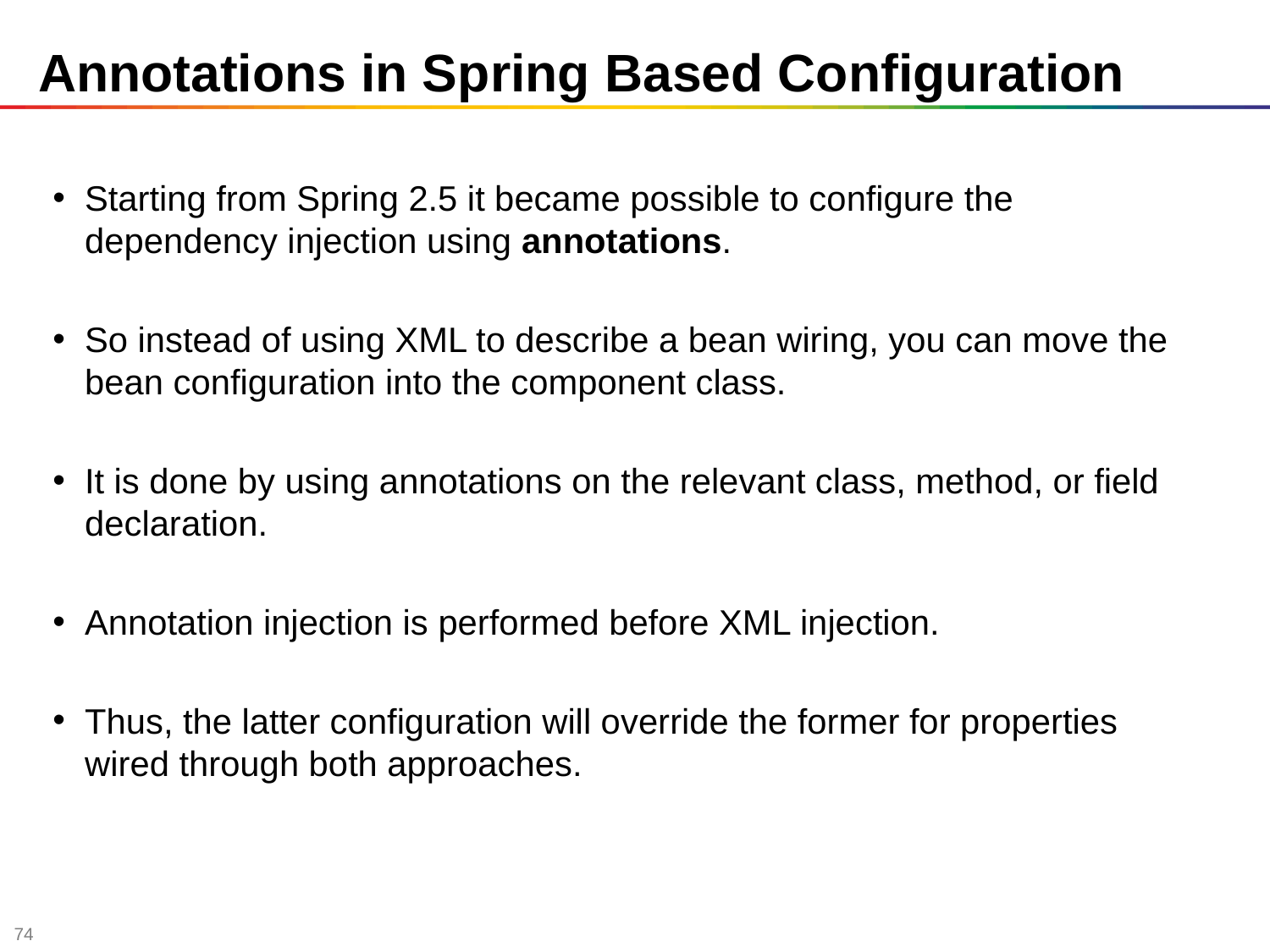

# Annotations in Spring Based Configuration
Starting from Spring 2.5 it became possible to configure the dependency injection using annotations.

So instead of using XML to describe a bean wiring, you can move the bean configuration into the component class.

It is done by using annotations on the relevant class, method, or field declaration.

Annotation injection is performed before XML injection.

Thus, the latter configuration will override the former for properties wired through both approaches.